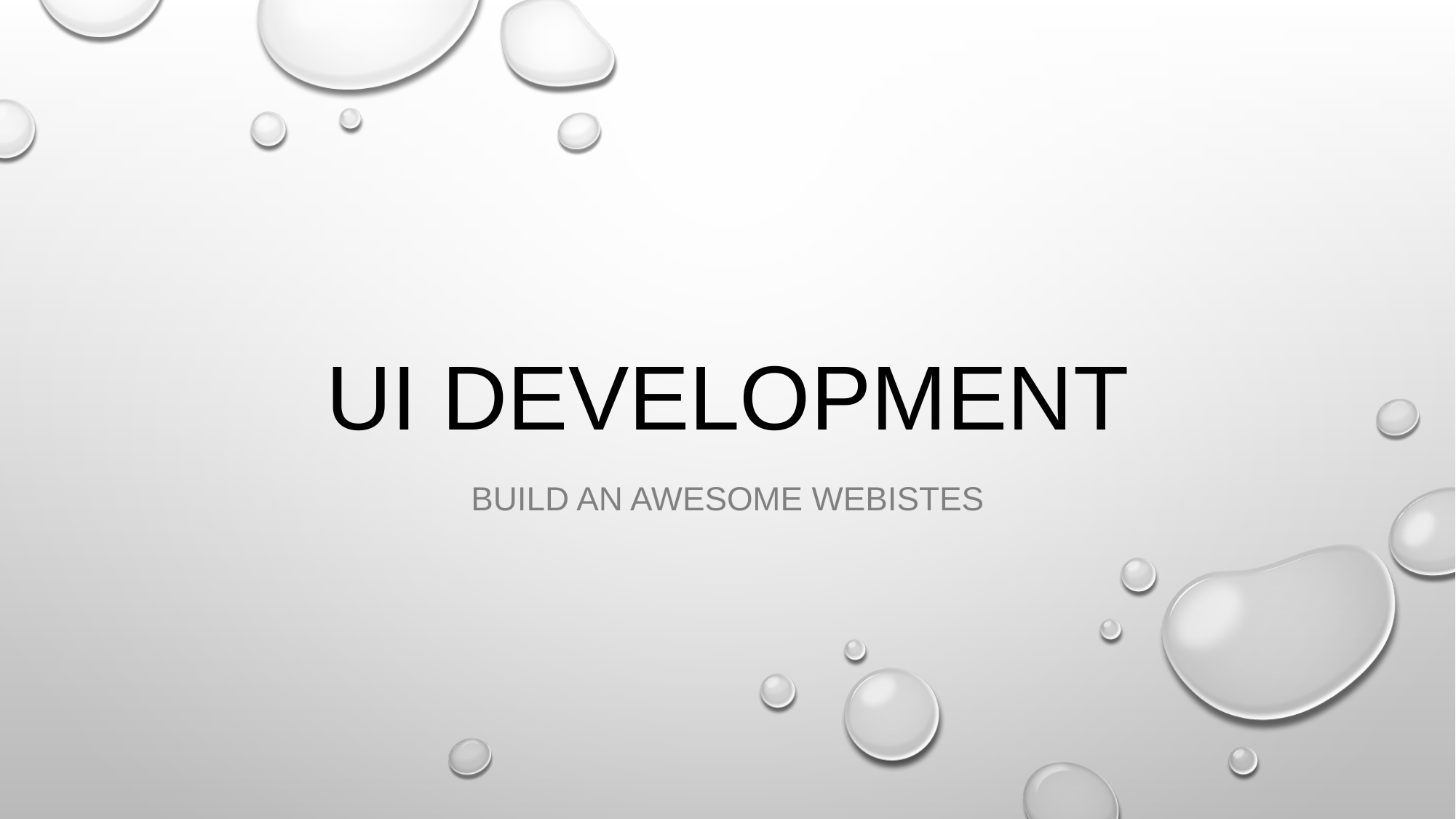

# UI Development
BUILD AN AWESOME WEBISTES